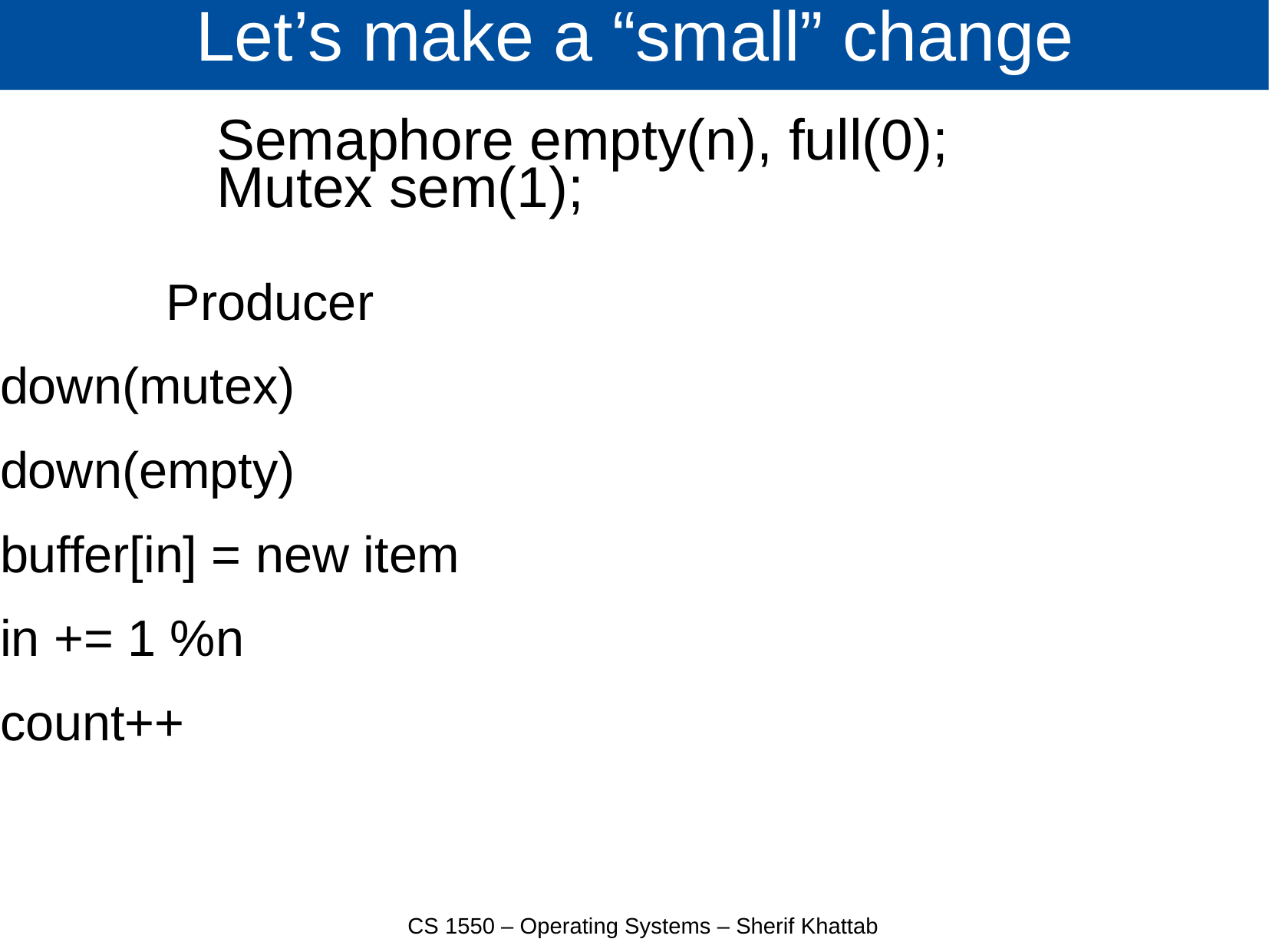

# Let’s make a “small” change
Semaphore empty(n), full(0);
Mutex sem(1);
Producer
down(mutex)
down(empty)
buffer[in] = new item
in += 1 %n
count++

CS 1550 – Operating Systems – Sherif Khattab